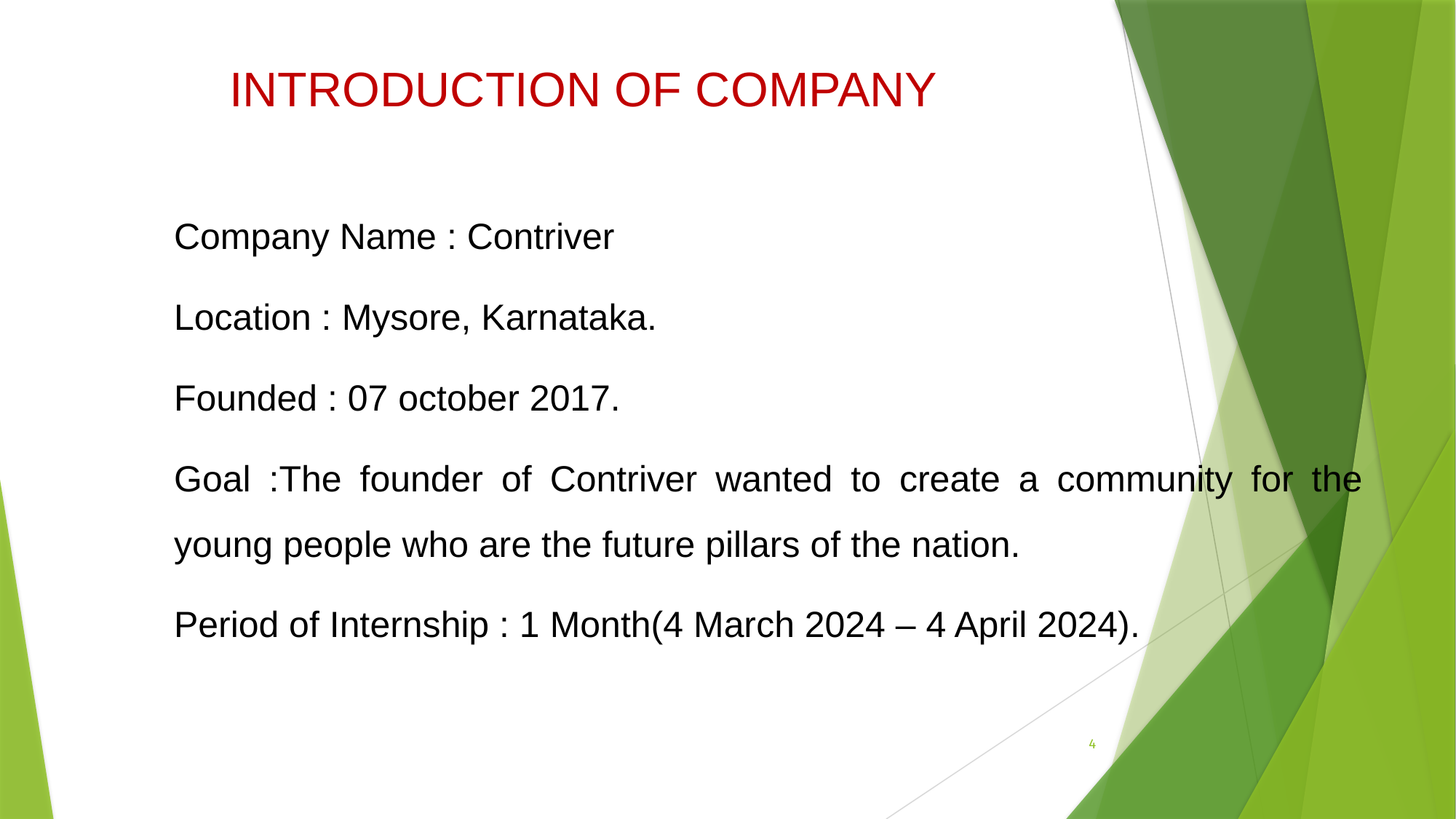

# INTRODUCTION OF COMPANY
Company Name : Contriver
Location : Mysore, Karnataka.
Founded : 07 october 2017.
Goal :The founder of Contriver wanted to create a community for the young people who are the future pillars of the nation.
Period of Internship : 1 Month(4 March 2024 – 4 April 2024).

4